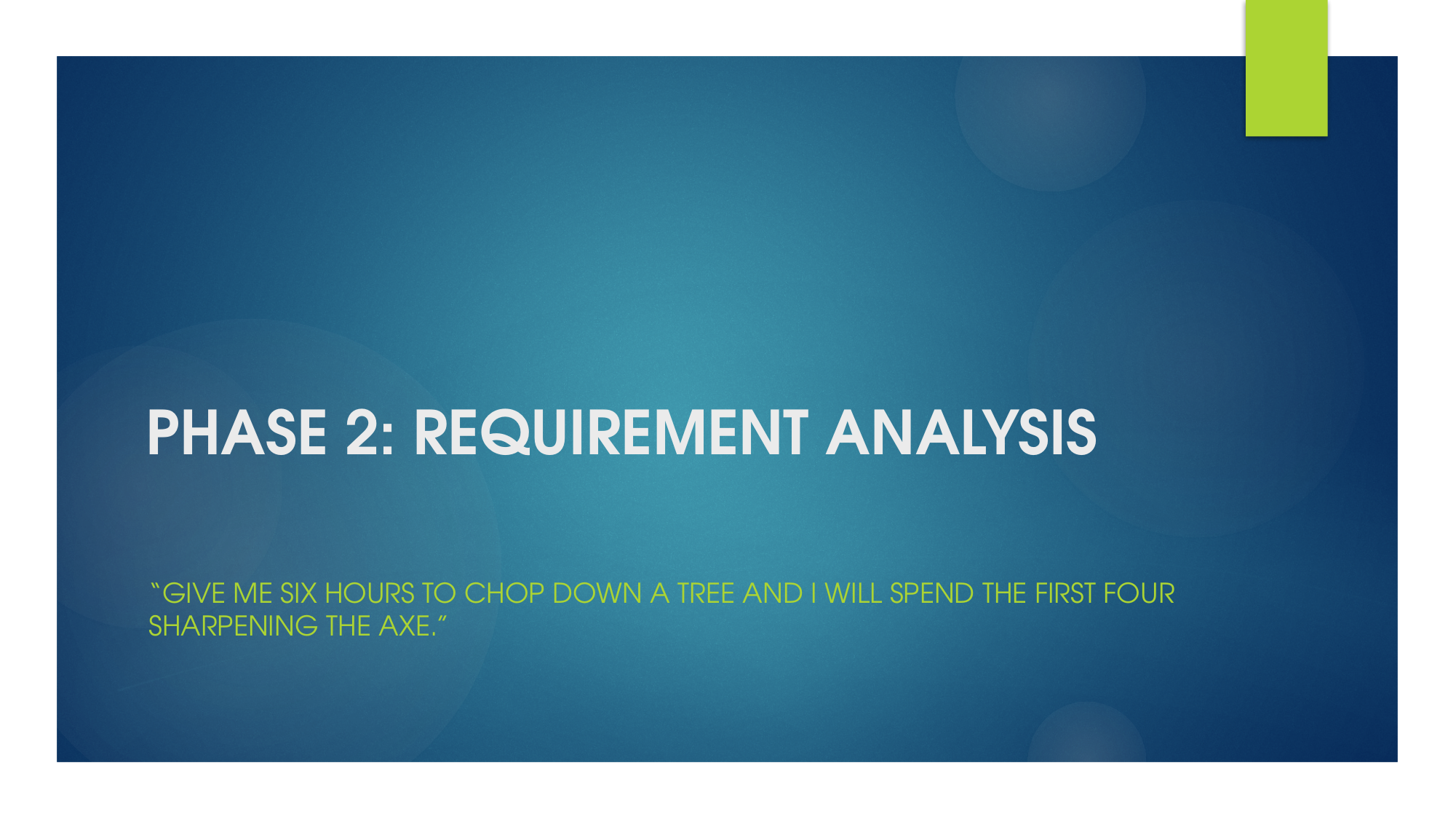

# PHASE 2: REQUIREMENT ANALYSIS
“Give me six hours to chop down a tree and I will spend the first four sharpening the axe.”